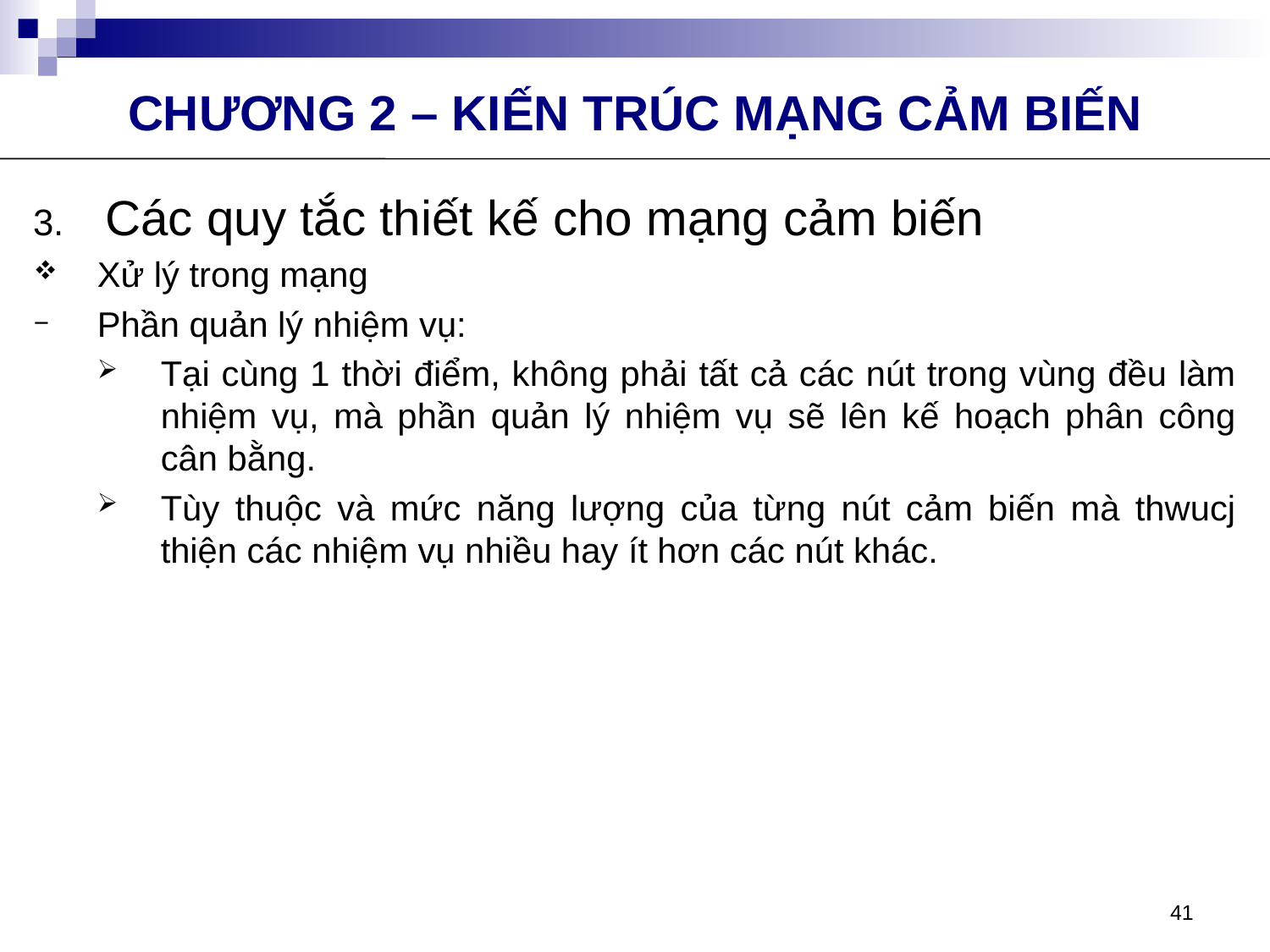

CHƯƠNG 2 – KIẾN TRÚC MẠNG CẢM BIẾN

Các quy tắc thiết kế cho mạng cảm biến
Xử lý trong mạng
Phần quản lý nhiệm vụ:
Tại cùng 1 thời điểm, không phải tất cả các nút trong vùng đều làm nhiệm vụ, mà phần quản lý nhiệm vụ sẽ lên kế hoạch phân công cân bằng.
Tùy thuộc và mức năng lượng của từng nút cảm biến mà thwucj thiện các nhiệm vụ nhiều hay ít hơn các nút khác.
41